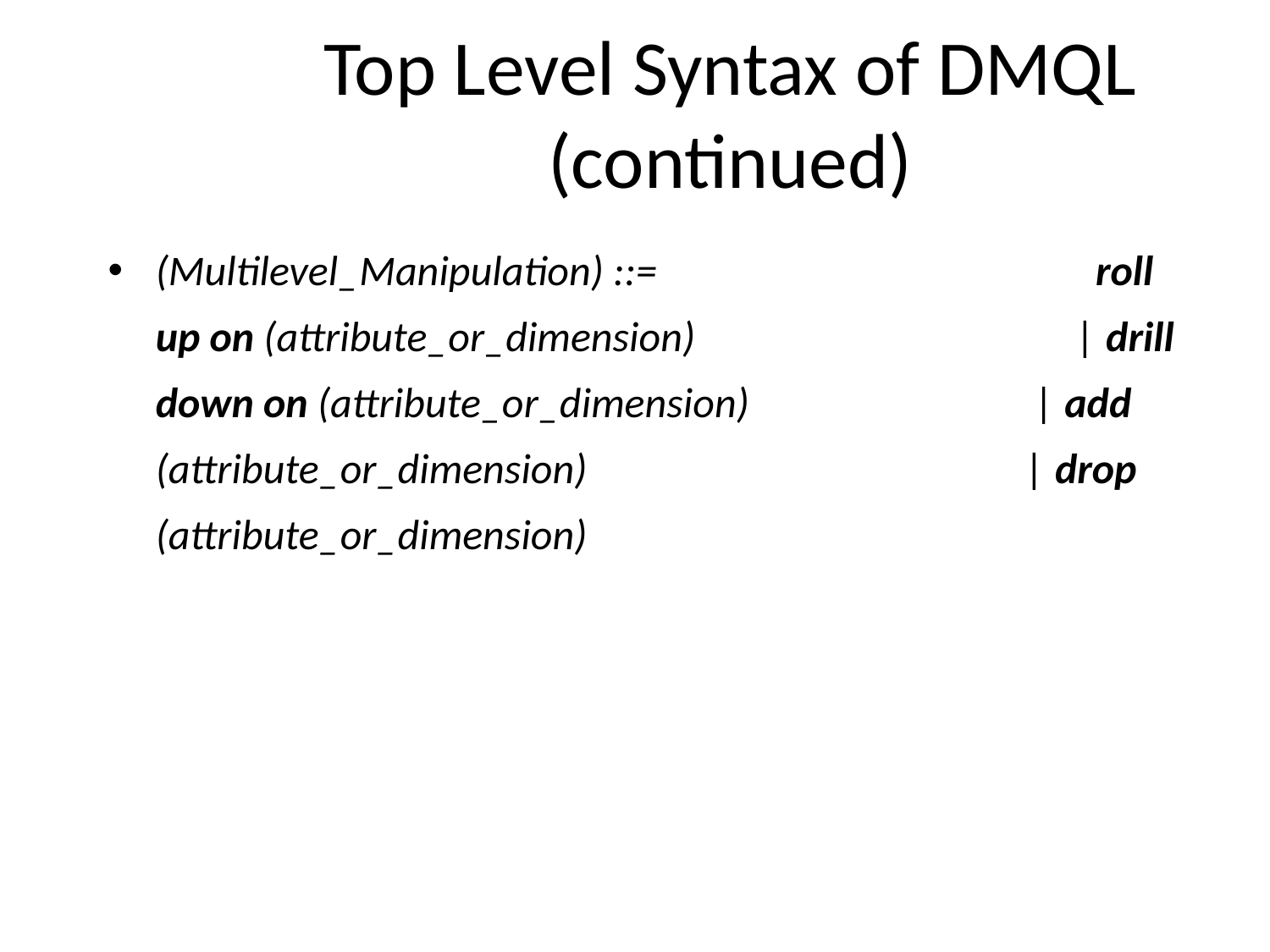

# Top Level Syntax of DMQL (continued)
(Multilevel_Manipulation) ::=                                              roll up on (attribute_or_dimension)                                        | drill down on (attribute_or_dimension)                              | add (attribute_or_dimension)                                              | drop (attribute_or_dimension)